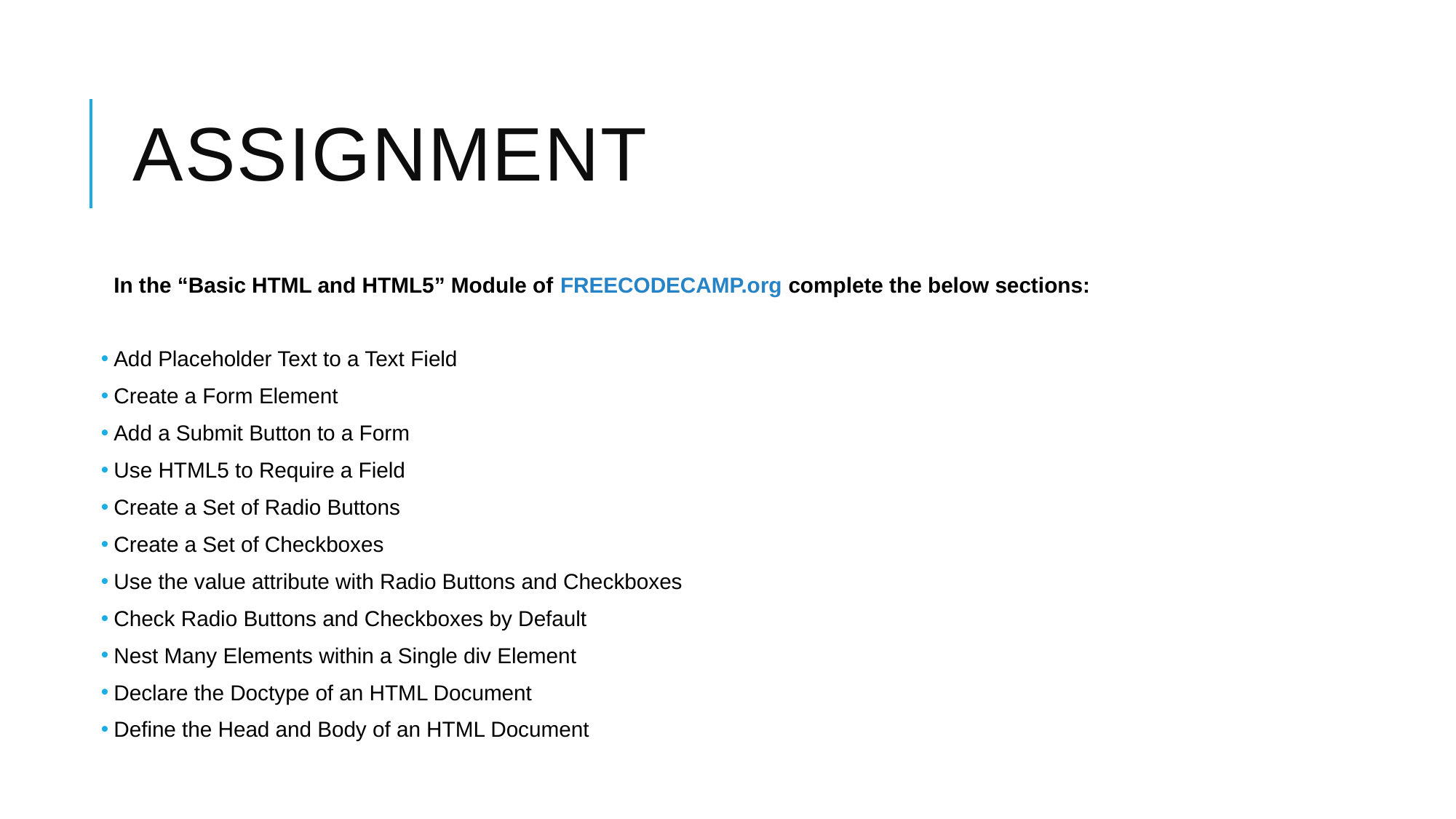

# Assignment
In the “Basic HTML and HTML5” Module of FREECODECAMP.org complete the below sections:

Add Placeholder Text to a Text Field
Create a Form Element
Add a Submit Button to a Form
Use HTML5 to Require a Field
Create a Set of Radio Buttons
Create a Set of Checkboxes
Use the value attribute with Radio Buttons and Checkboxes
Check Radio Buttons and Checkboxes by Default
Nest Many Elements within a Single div Element
Declare the Doctype of an HTML Document
Define the Head and Body of an HTML Document